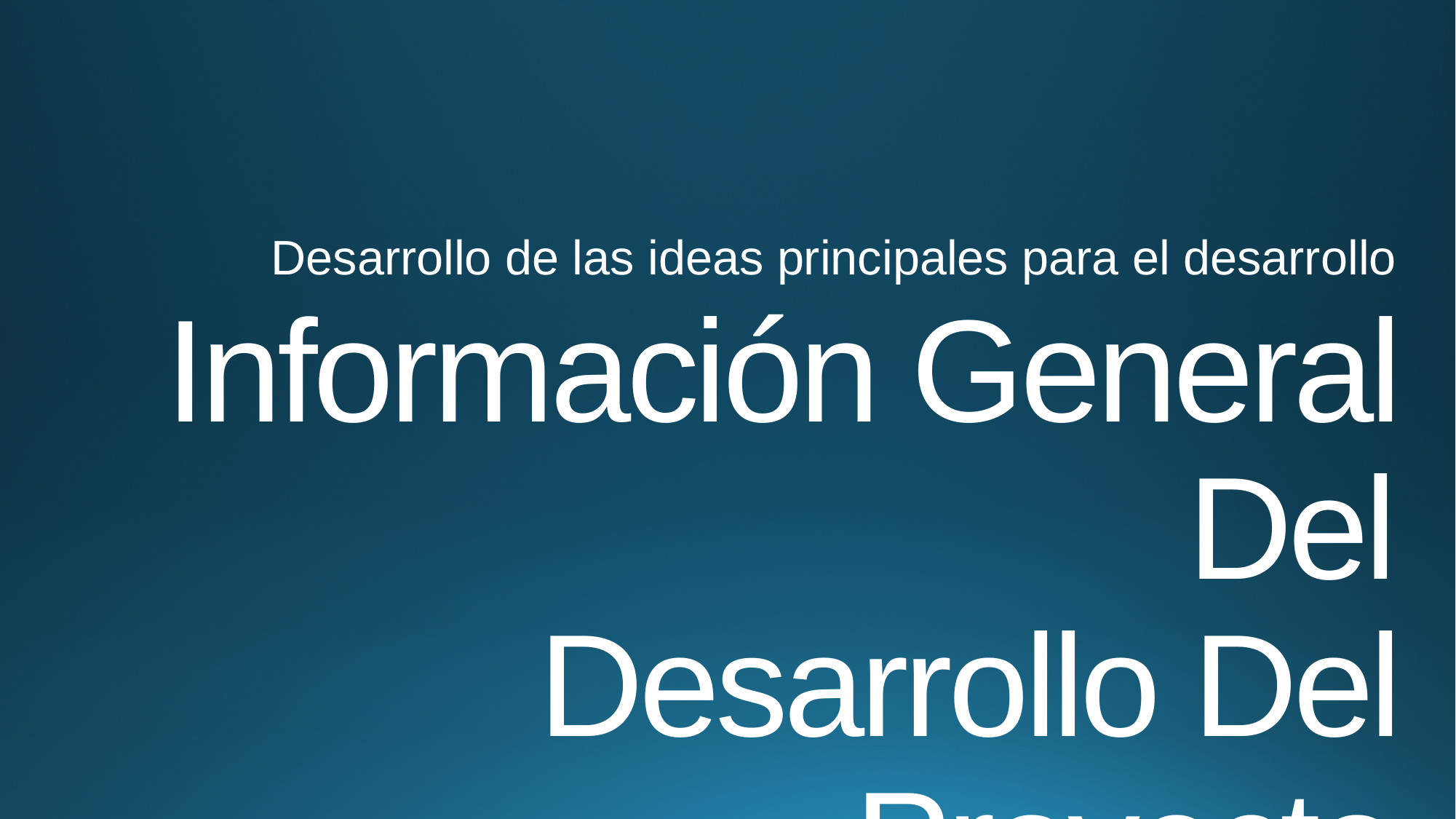

Desarrollo de las ideas principales para el desarrollo
# Información General Del Desarrollo Del Proyecto